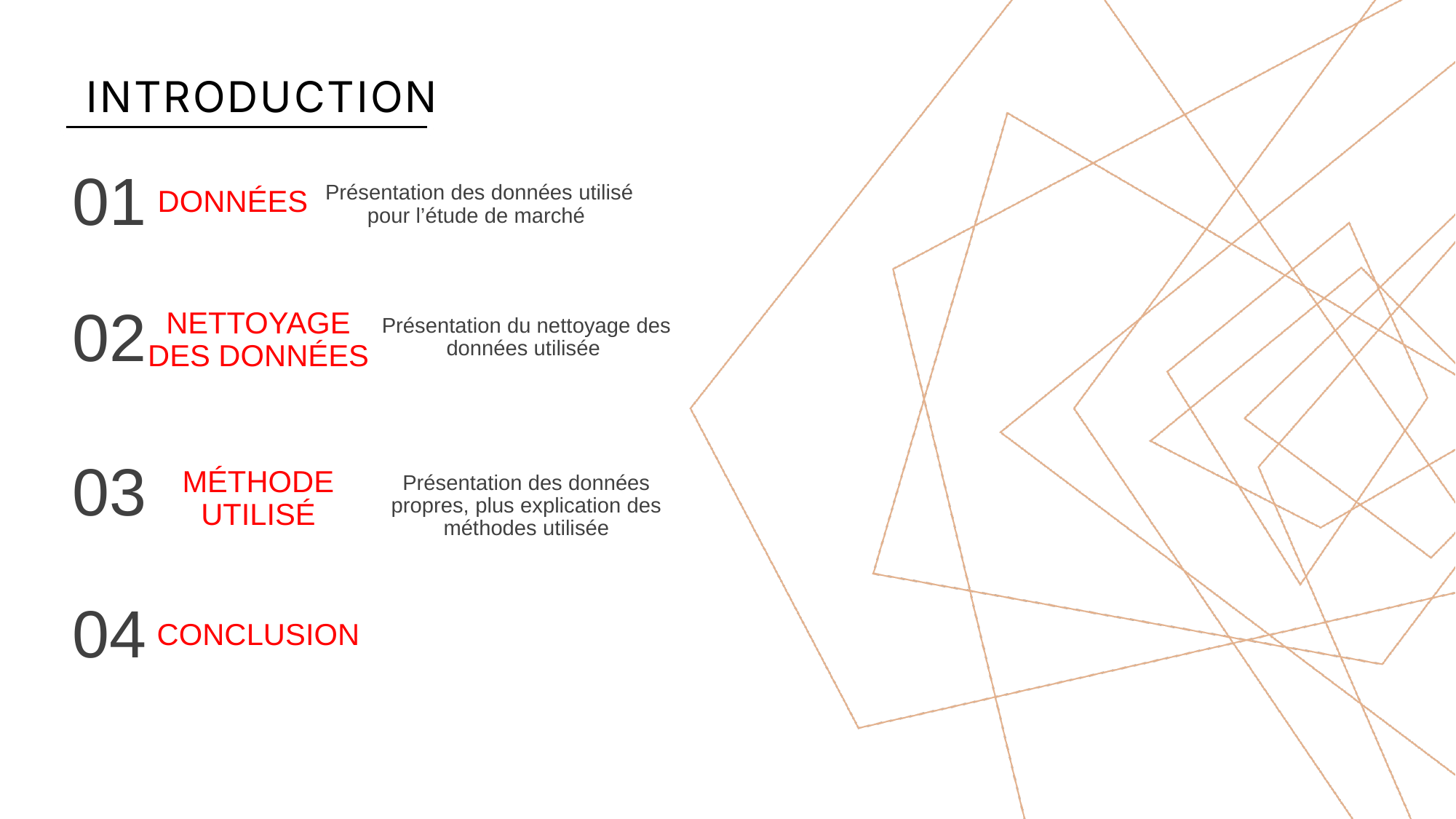

Introduction
Données
01
Présentation des données utilisé pour l’étude de marché
02
Présentation du nettoyage des données utilisée
Nettoyage des données
03
Présentation des données propres, plus explication des méthodes utilisée
Méthode utilisé
conclusion
04